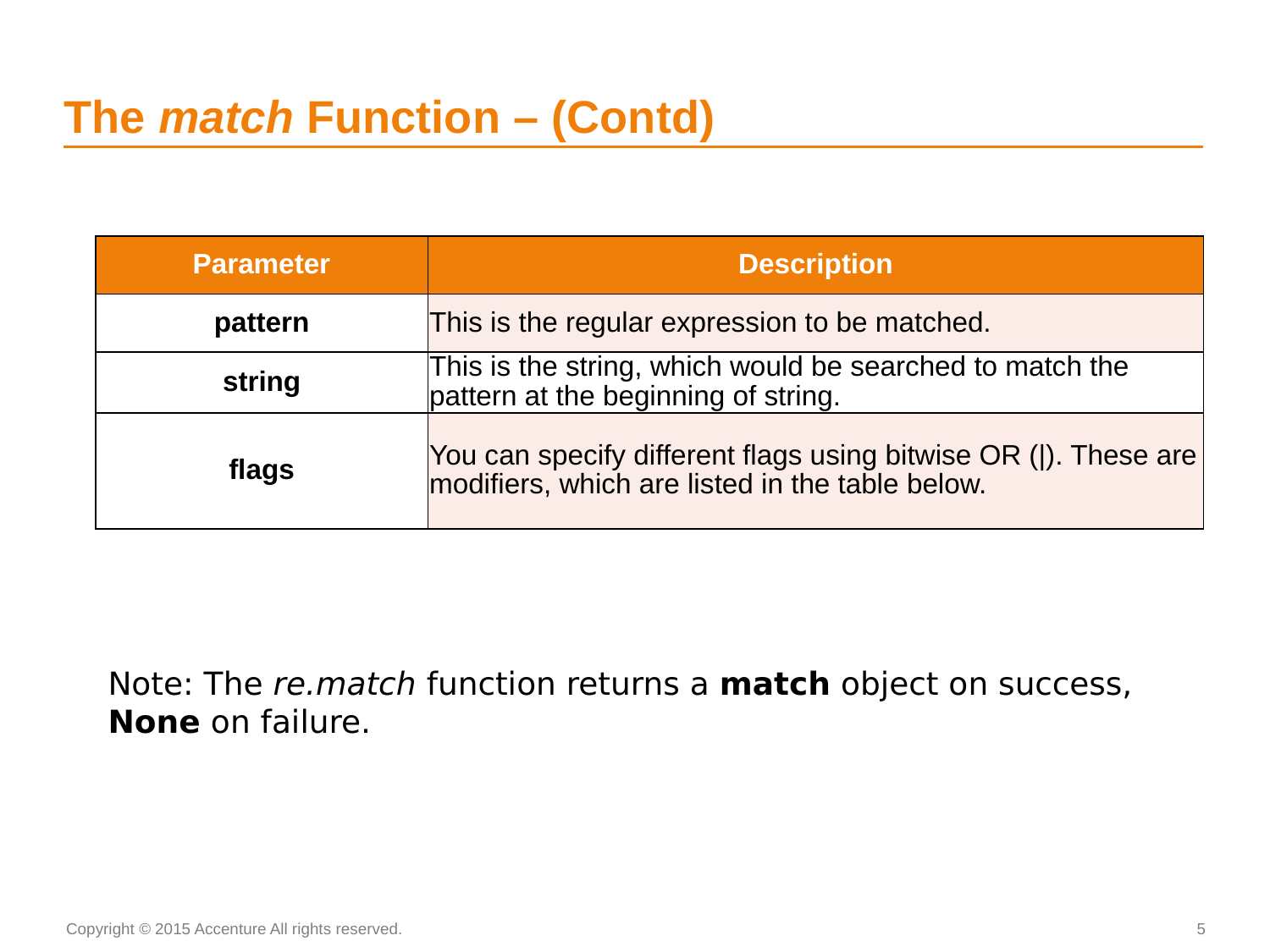

# The match Function – (Contd)
| Parameter | Description |
| --- | --- |
| pattern | This is the regular expression to be matched. |
| string | This is the string, which would be searched to match the pattern at the beginning of string. |
| flags | You can specify different flags using bitwise OR (|). These are modifiers, which are listed in the table below. |
Note: The re.match function returns a match object on success, None on failure.